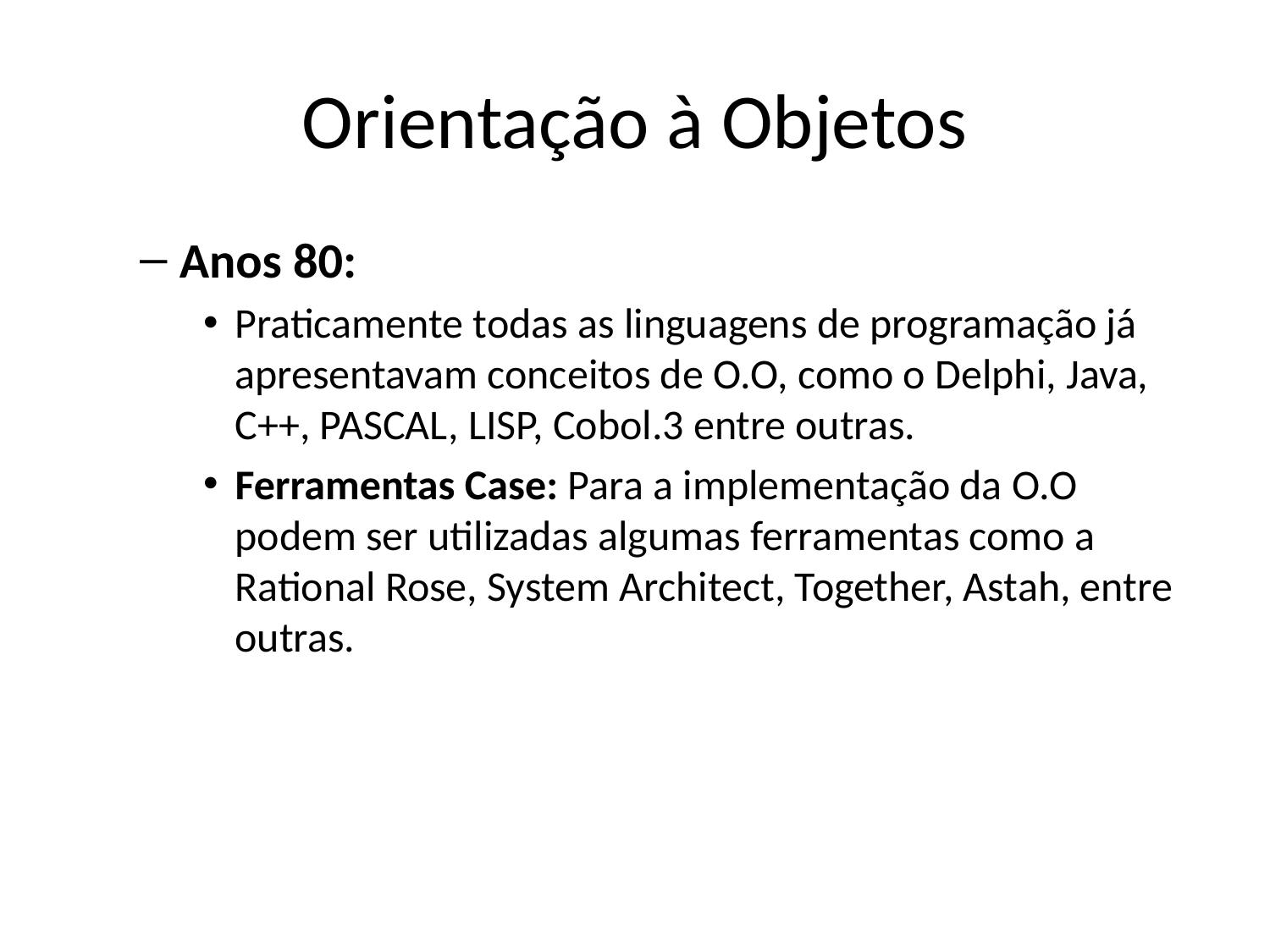

# Orientação à Objetos
Anos 80:
Praticamente todas as linguagens de programação já apresentavam conceitos de O.O, como o Delphi, Java, C++, PASCAL, LISP, Cobol.3 entre outras.
Ferramentas Case: Para a implementação da O.O podem ser utilizadas algumas ferramentas como a Rational Rose, System Architect, Together, Astah, entre outras.